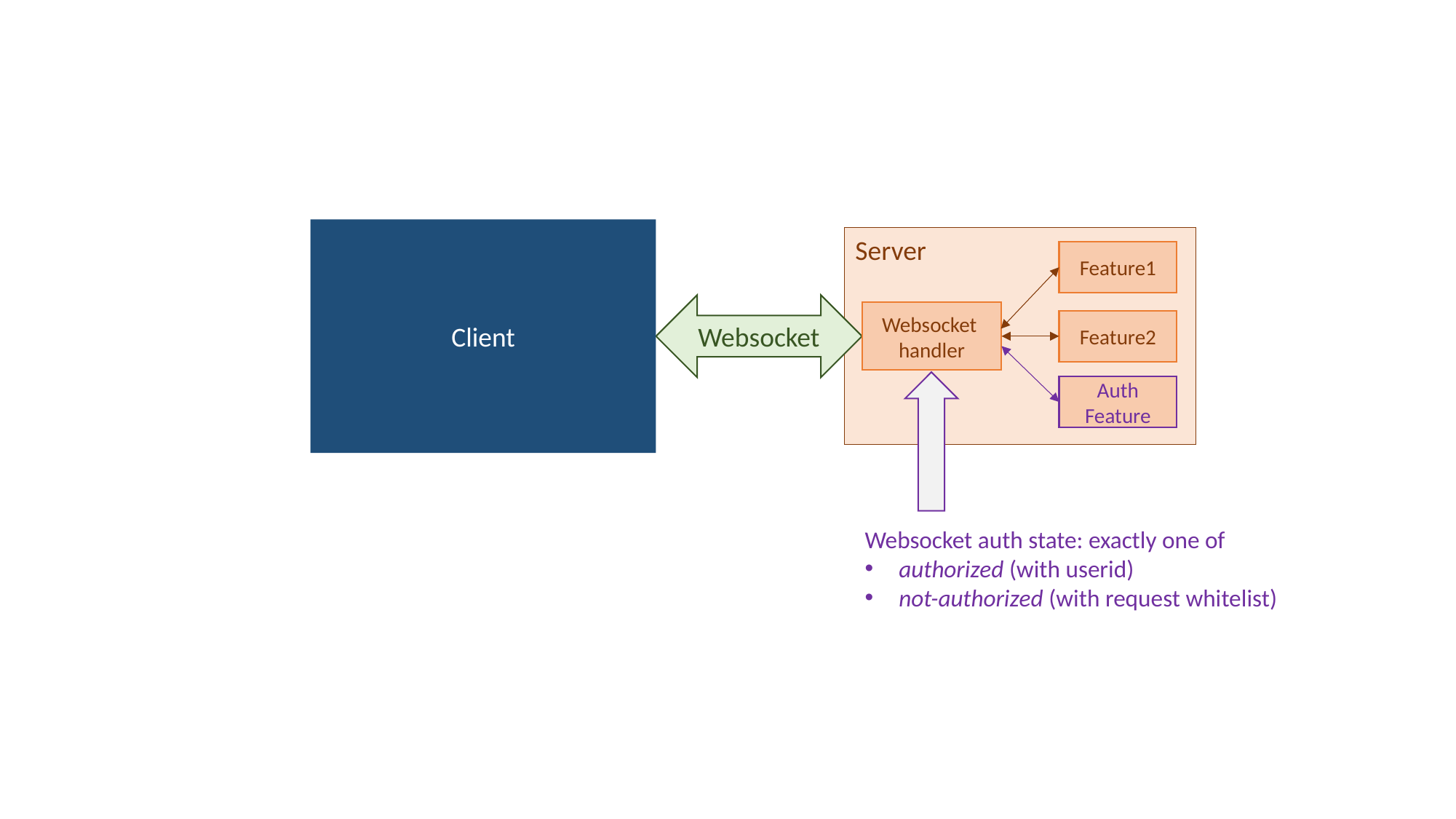

Client
Server
Feature1
Websocket
Websocket
handler
Feature2
Auth Feature

Websocket auth state: exactly one of
authorized (with userid)
not-authorized (with request whitelist)